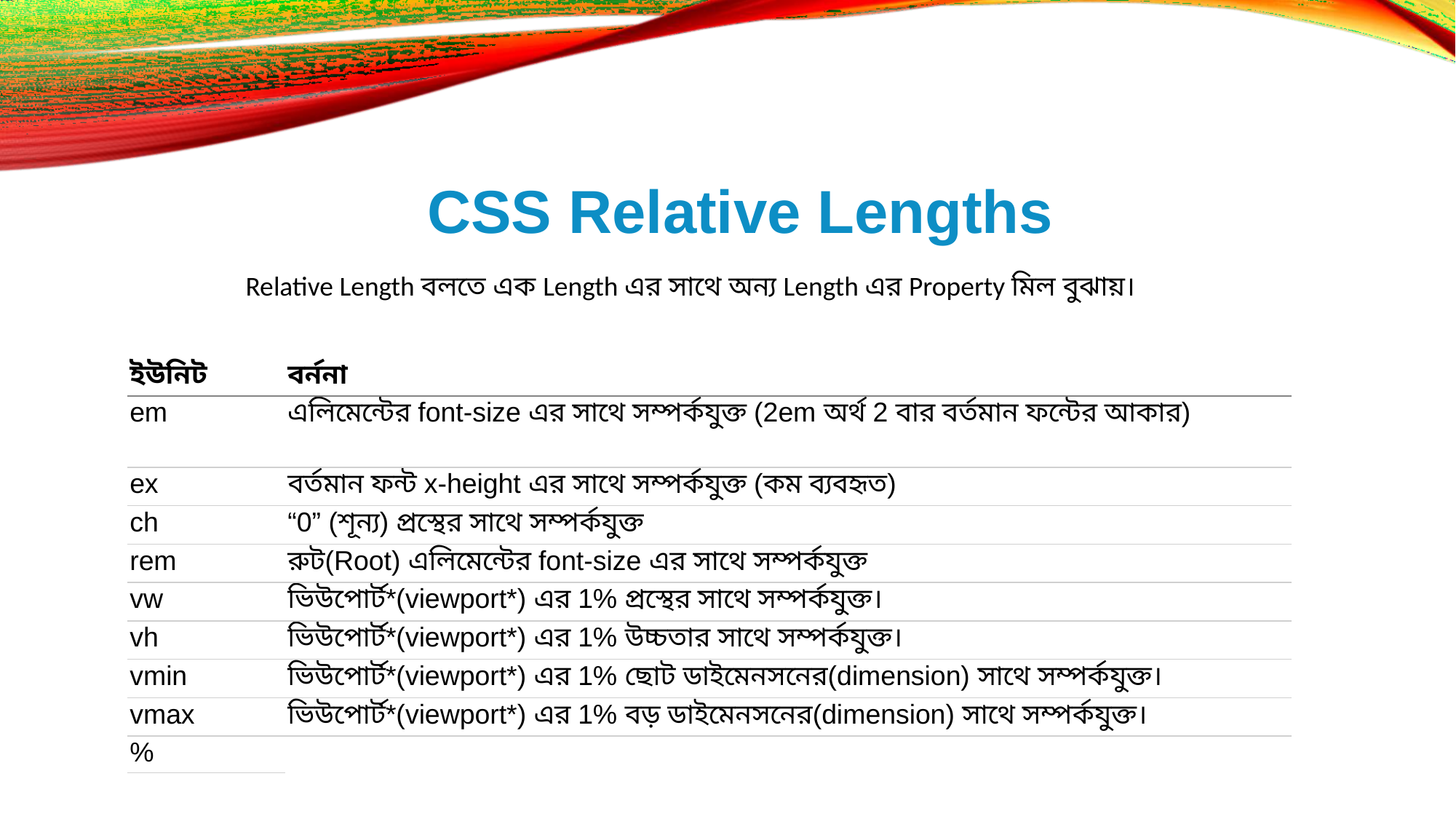

# CSS Relative Lengths

Relative Length বলতে এক Length এর সাথে অন্য Length এর Property মিল বুঝায়।
|  |  |
| --- | --- |
| ইউনিট | বর্ননা |
| em | এলিমেন্টের font-size এর সাথে সম্পর্কযুক্ত (2em অর্থ 2 বার বর্তমান ফন্টের আকার) |
| ex | বর্তমান ফন্ট x-height এর সাথে সম্পর্কযুক্ত (কম ব্যবহৃত) |
| ch | “0” (শূন্য) প্রস্থের সাথে সম্পর্কযুক্ত |
| rem | রুট(Root) এলিমেন্টের font-size এর সাথে সম্পর্কযুক্ত |
| vw | ভিউপোর্ট\*(viewport\*) এর 1% প্রস্থের সাথে সম্পর্কযুক্ত। |
| vh | ভিউপোর্ট\*(viewport\*) এর 1% উচ্চতার সাথে সম্পর্কযুক্ত। |
| vmin | ভিউপোর্ট\*(viewport\*) এর 1% ছোট ডাইমেনসনের(dimension) সাথে সম্পর্কযুক্ত। |
| vmax | ভিউপোর্ট\*(viewport\*) এর 1% বড় ডাইমেনসনের(dimension) সাথে সম্পর্কযুক্ত। |
| % |  |